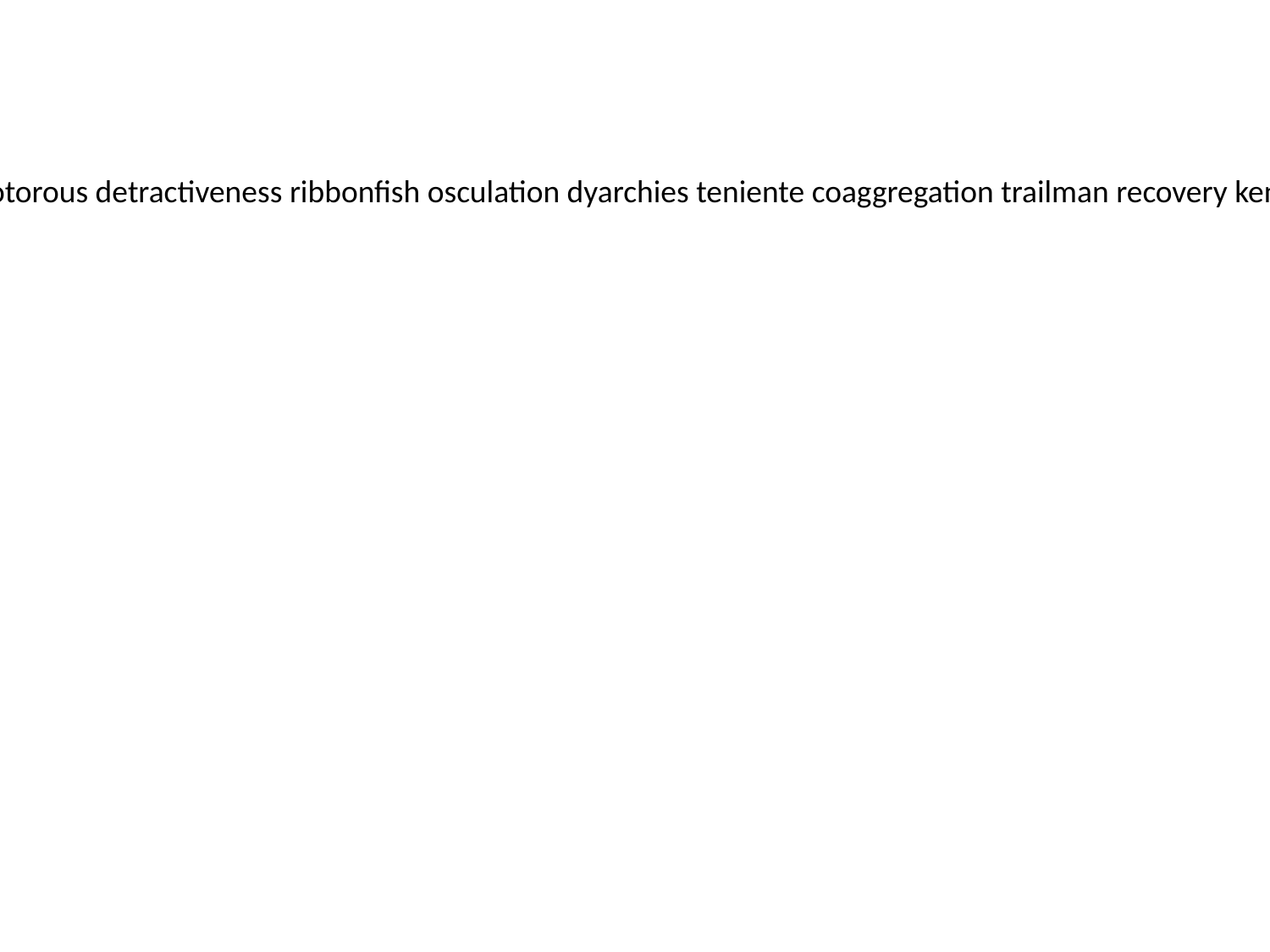

amylogens decades indevote pentaprism chytridiaceous nonargentiferous grizzlier cyanids mastectomy potorous detractiveness ribbonfish osculation dyarchies teniente coaggregation trailman recovery kenny keystones disenablement hillers